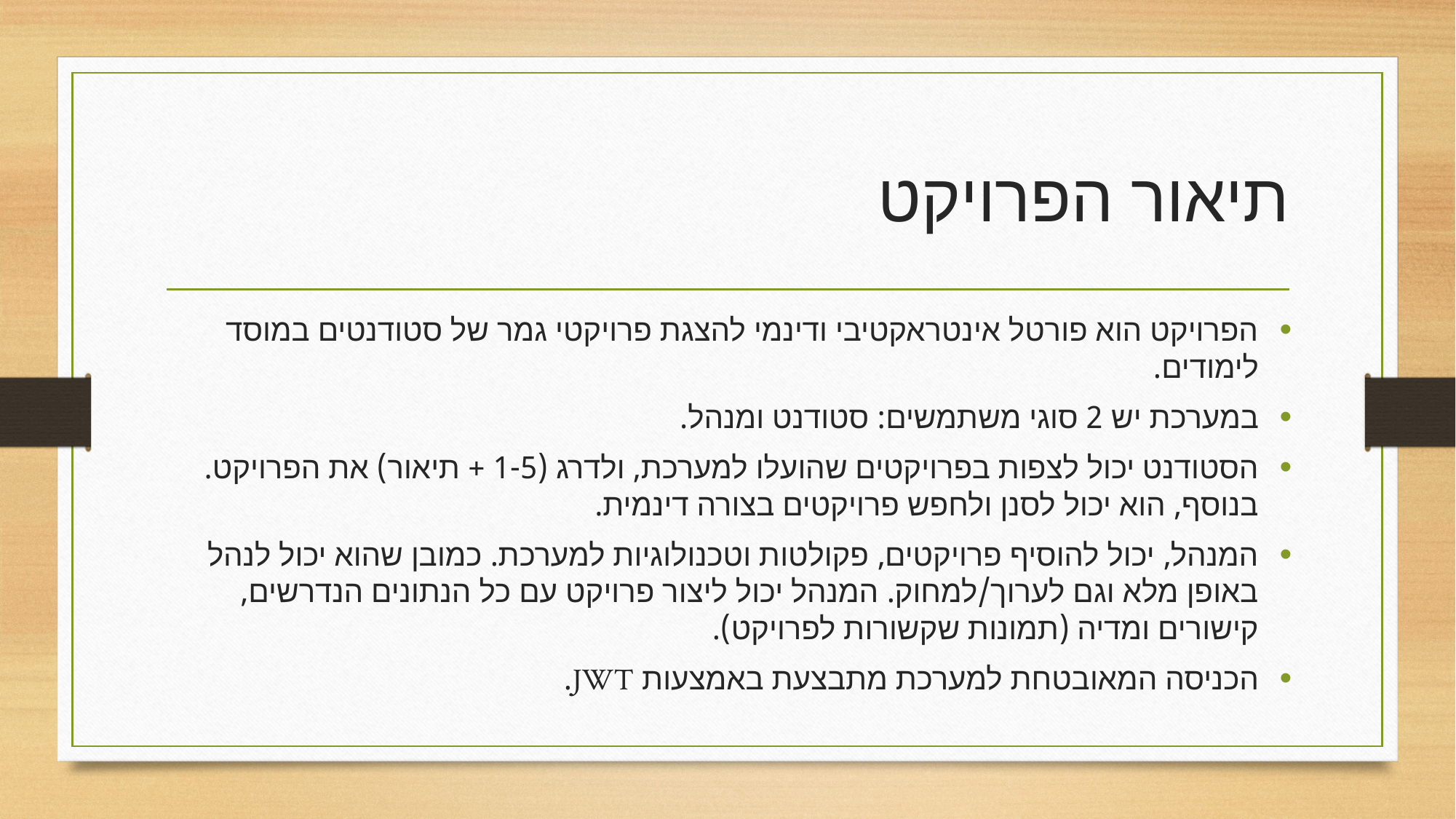

# תיאור הפרויקט
הפרויקט הוא פורטל אינטראקטיבי ודינמי להצגת פרויקטי גמר של סטודנטים במוסד לימודים.
במערכת יש 2 סוגי משתמשים: סטודנט ומנהל.
הסטודנט יכול לצפות בפרויקטים שהועלו למערכת, ולדרג (1-5 + תיאור) את הפרויקט. בנוסף, הוא יכול לסנן ולחפש פרויקטים בצורה דינמית.
המנהל, יכול להוסיף פרויקטים, פקולטות וטכנולוגיות למערכת. כמובן שהוא יכול לנהל באופן מלא וגם לערוך/למחוק. המנהל יכול ליצור פרויקט עם כל הנתונים הנדרשים, קישורים ומדיה (תמונות שקשורות לפרויקט).
הכניסה המאובטחת למערכת מתבצעת באמצעות JWT.